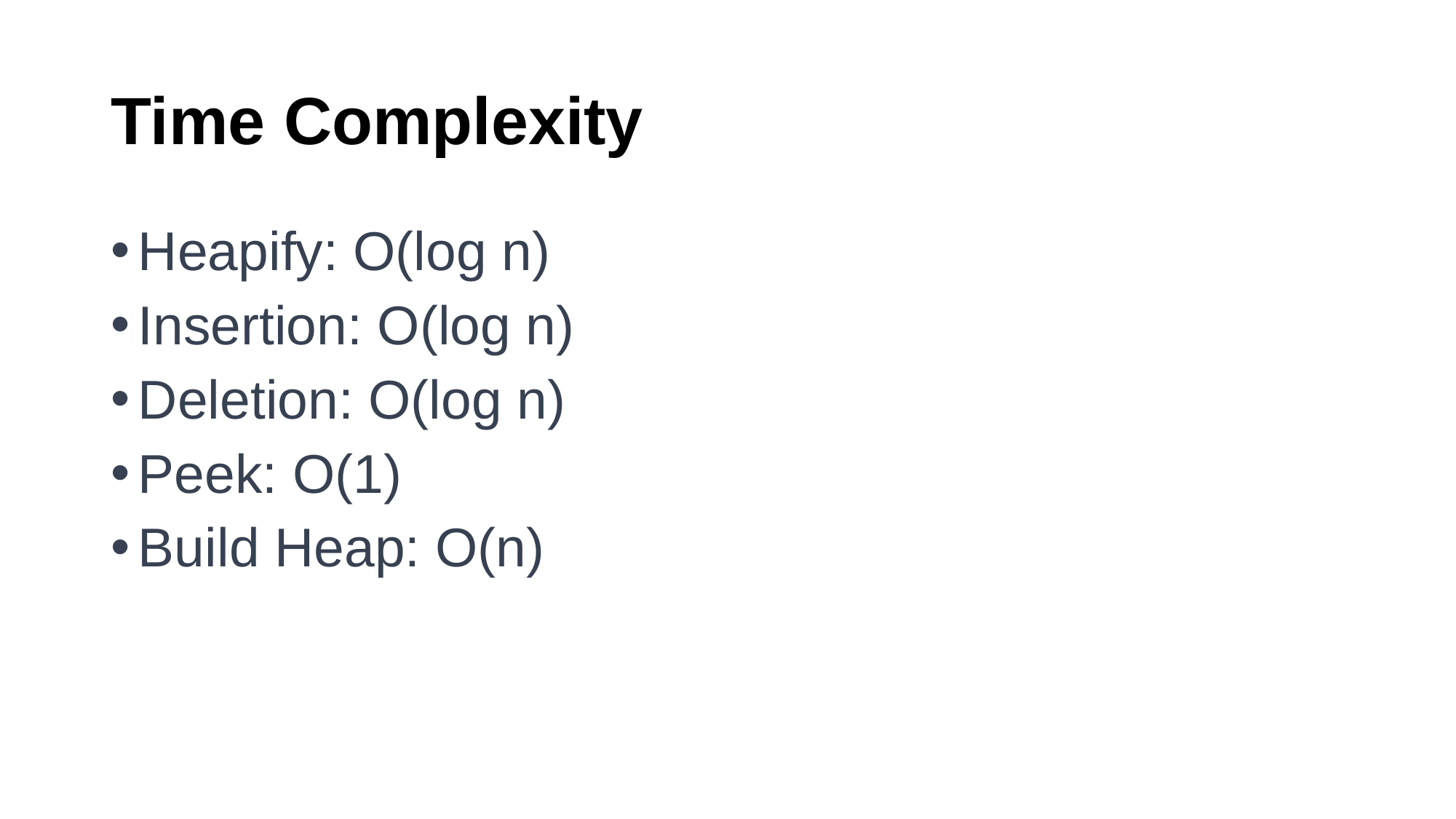

# Time Complexity
Heapify: O(log n)
Insertion: O(log n)
Deletion: O(log n)
Peek: O(1)
Build Heap: O(n)